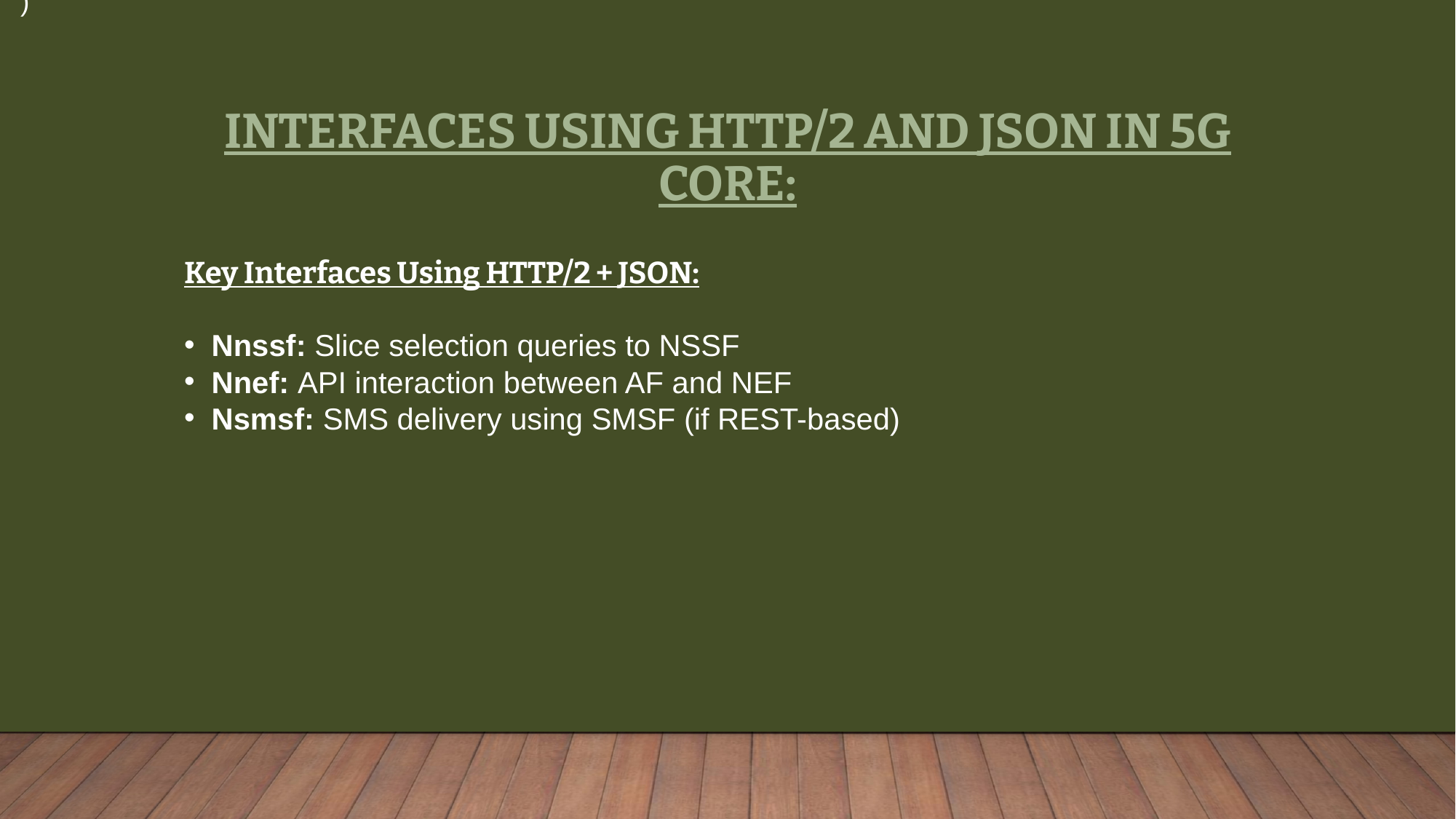

)
# Interfaces Using HTTP/2 and JSON in 5G Core:
Key Interfaces Using HTTP/2 + JSON:

Nnssf: Slice selection queries to NSSF
Nnef: API interaction between AF and NEF
Nsmsf: SMS delivery using SMSF (if REST-based)